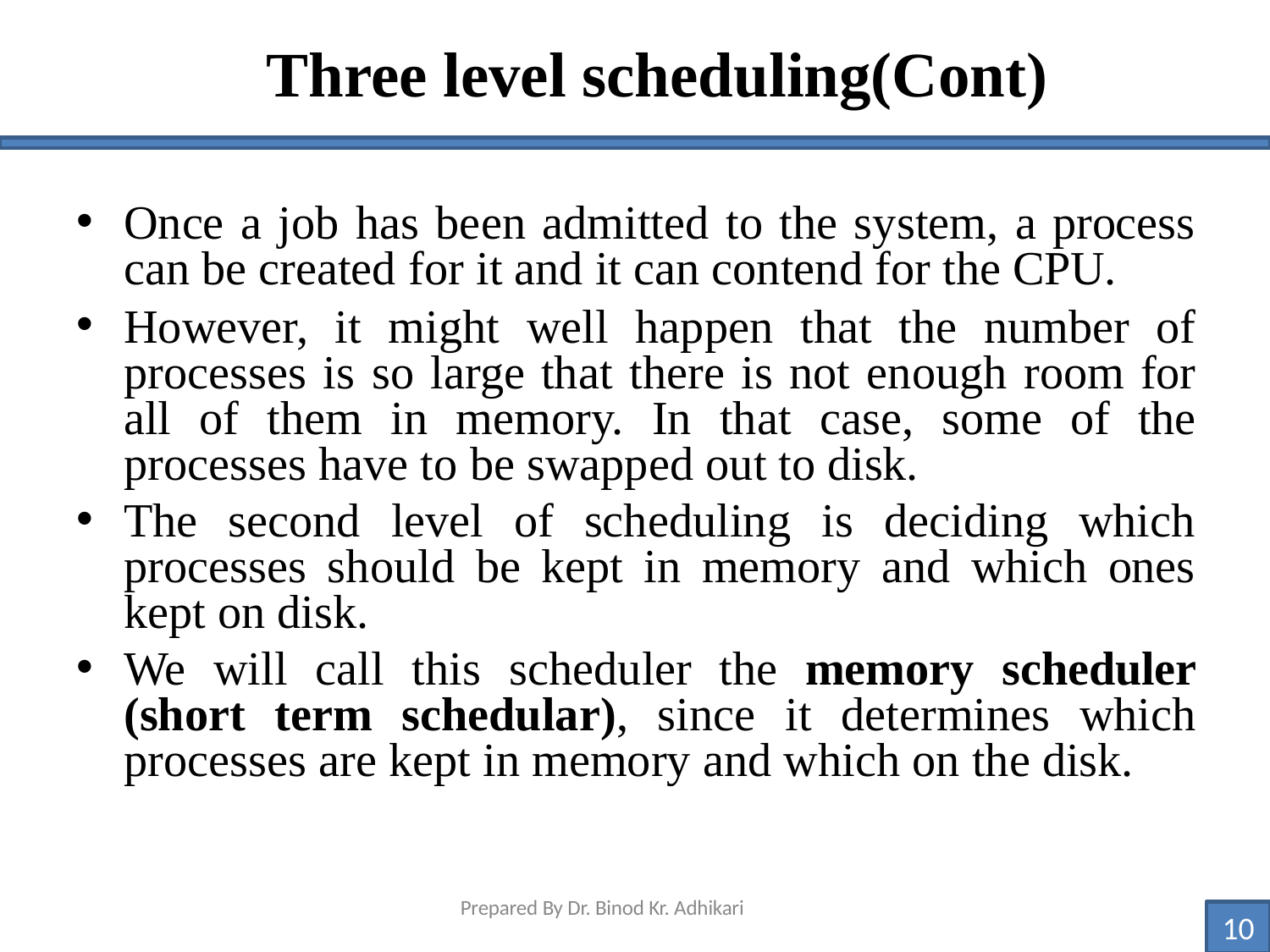

# Three level scheduling(Cont)
Once a job has been admitted to the system, a process can be created for it and it can contend for the CPU.
However,  it  might  well  happen  that  the  number  of processes is so large that there is not enough room for all  of  them  in  memory.  In  that  case,  some  of  the processes have to be swapped out to disk.
The  second  level  of  scheduling  is  deciding  which processes should be kept in memory and which ones kept on disk.
We  will  call  this  scheduler  the  memory  scheduler (short  term  schedular),  since  it  determines  which processes are kept in memory and which on the disk.
Prepared By Dr. Binod Kr. Adhikari